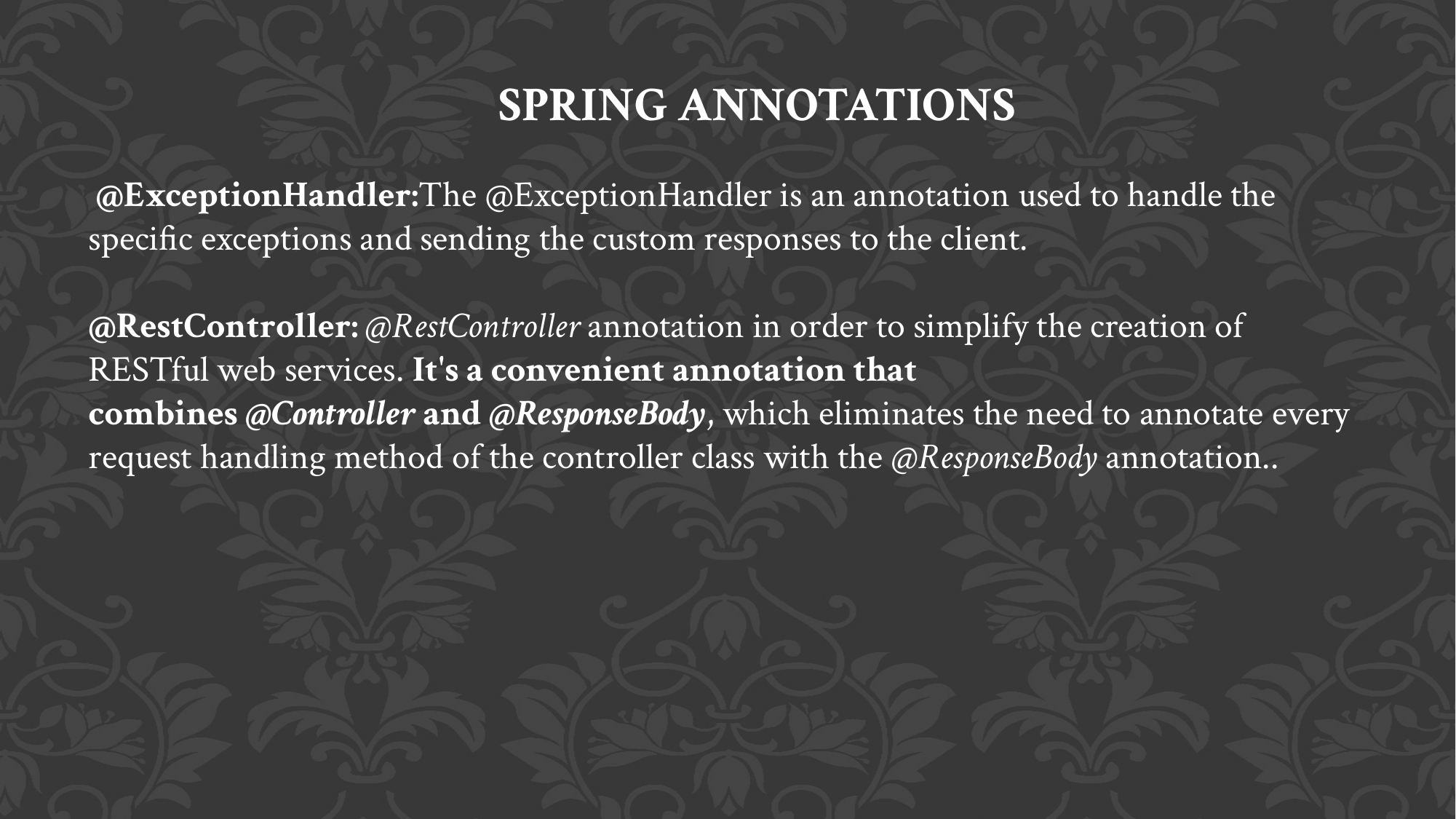

SPRING ANNOTATIONS
 @ExceptionHandler:The @ExceptionHandler is an annotation used to handle the specific exceptions and sending the custom responses to the client.
@RestController: @RestController annotation in order to simplify the creation of RESTful web services. It's a convenient annotation that combines @Controller and @ResponseBody, which eliminates the need to annotate every request handling method of the controller class with the @ResponseBody annotation..